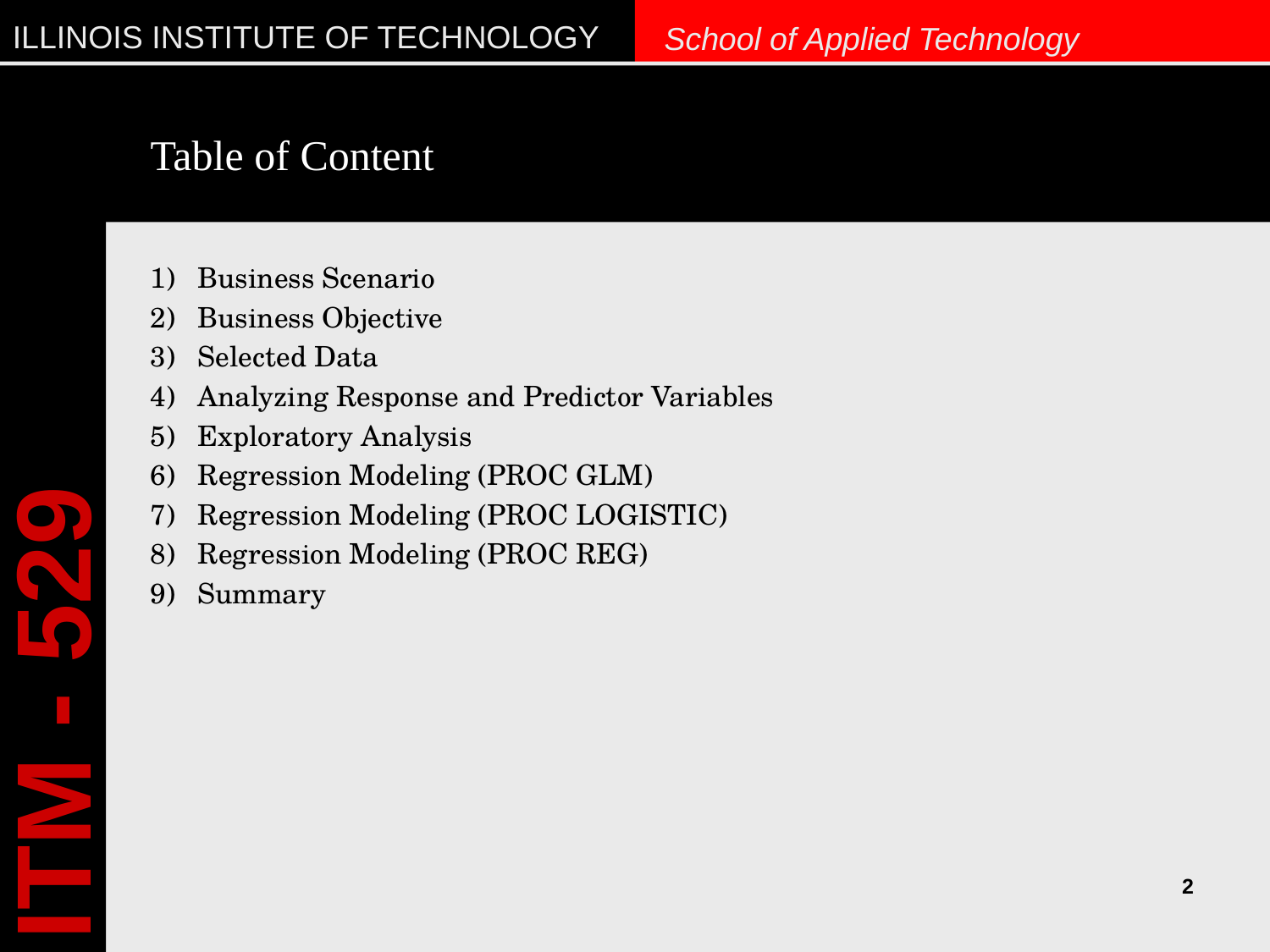

# Table of Content
Business Scenario
Business Objective
Selected Data
Analyzing Response and Predictor Variables
Exploratory Analysis
Regression Modeling (PROC GLM)
Regression Modeling (PROC LOGISTIC)
Regression Modeling (PROC REG)
Summary

2